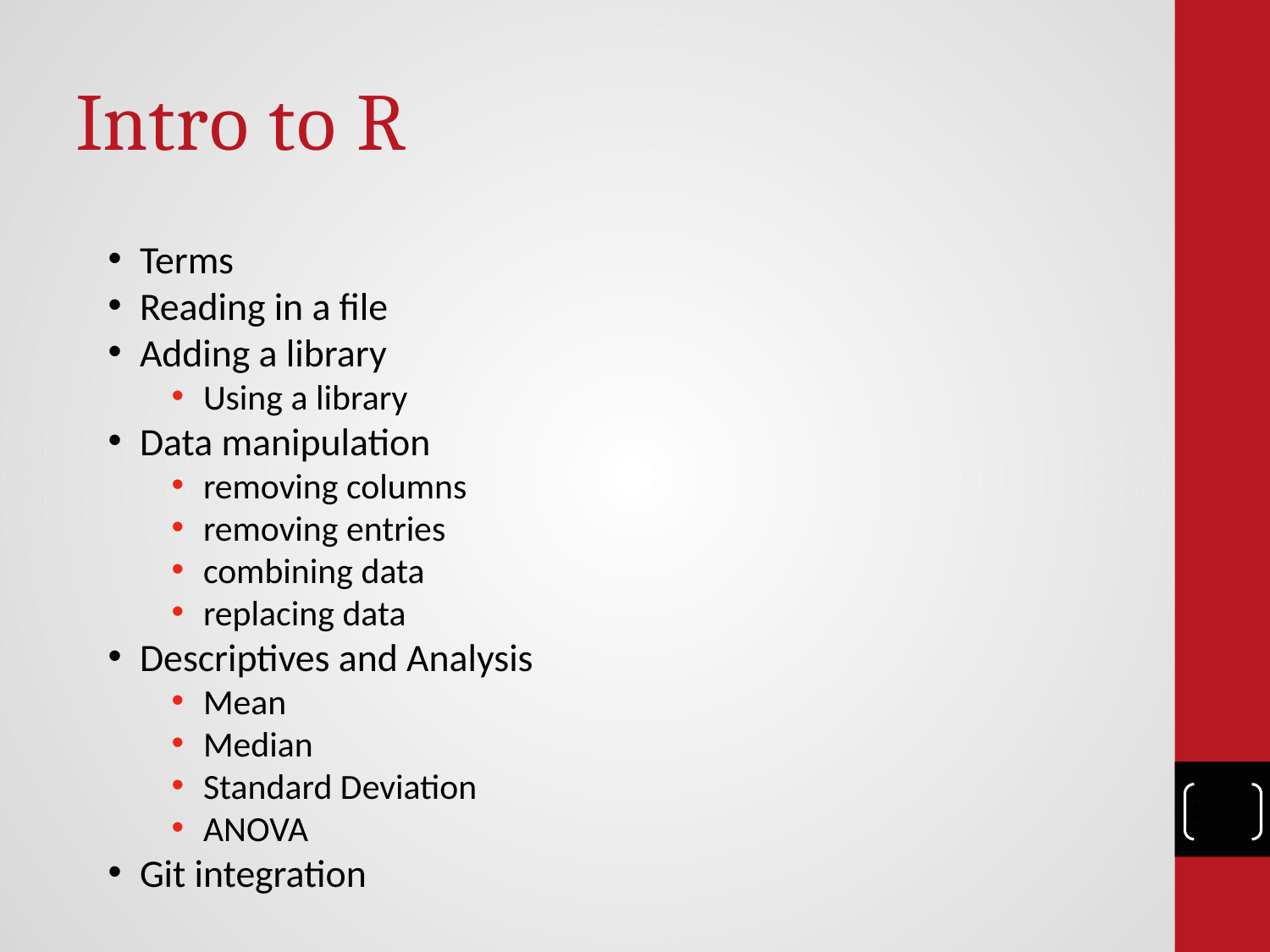

# Intro to R
Terms
Reading in a file
Adding a library
Using a library
Data manipulation
removing columns
removing entries
combining data
replacing data
Descriptives and Analysis
Mean
Median
Standard Deviation
ANOVA
Git integration
4